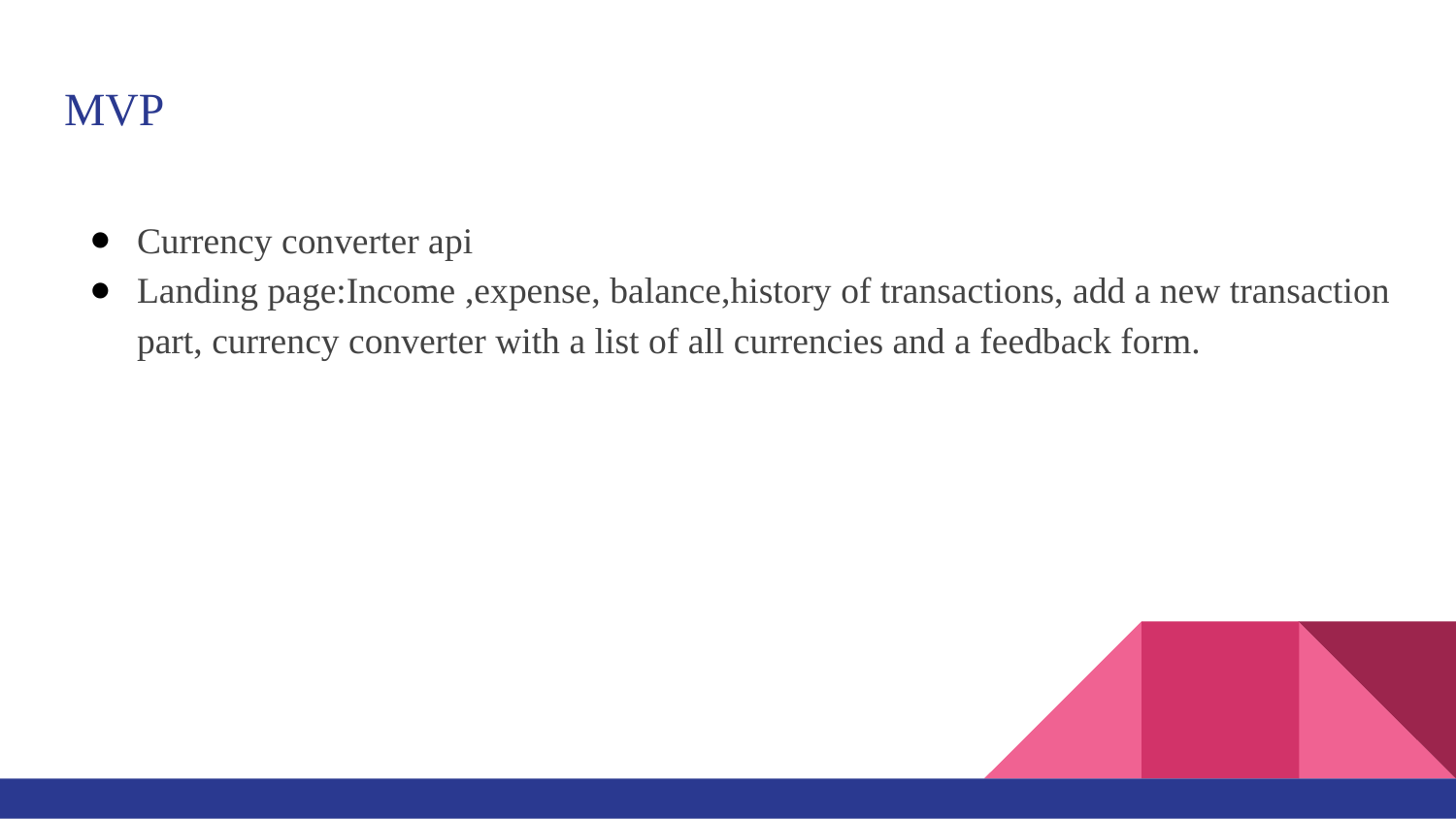

# MVP
Currency converter api
Landing page:Income ,expense, balance,history of transactions, add a new transaction part, currency converter with a list of all currencies and a feedback form.